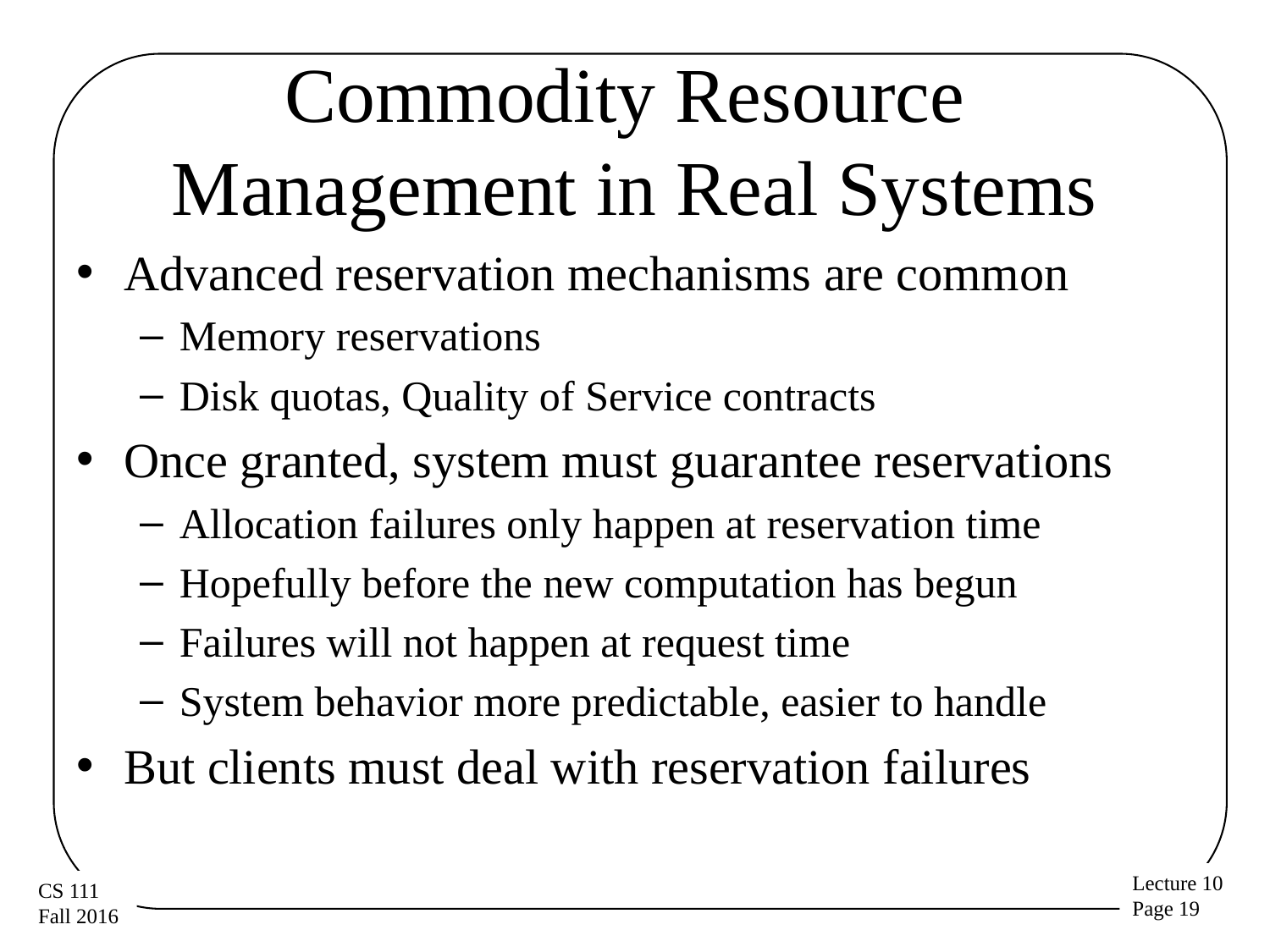

# Commodity Resource Management in Real Systems
Advanced reservation mechanisms are common
Memory reservations
Disk quotas, Quality of Service contracts
Once granted, system must guarantee reservations
Allocation failures only happen at reservation time
Hopefully before the new computation has begun
Failures will not happen at request time
System behavior more predictable, easier to handle
But clients must deal with reservation failures